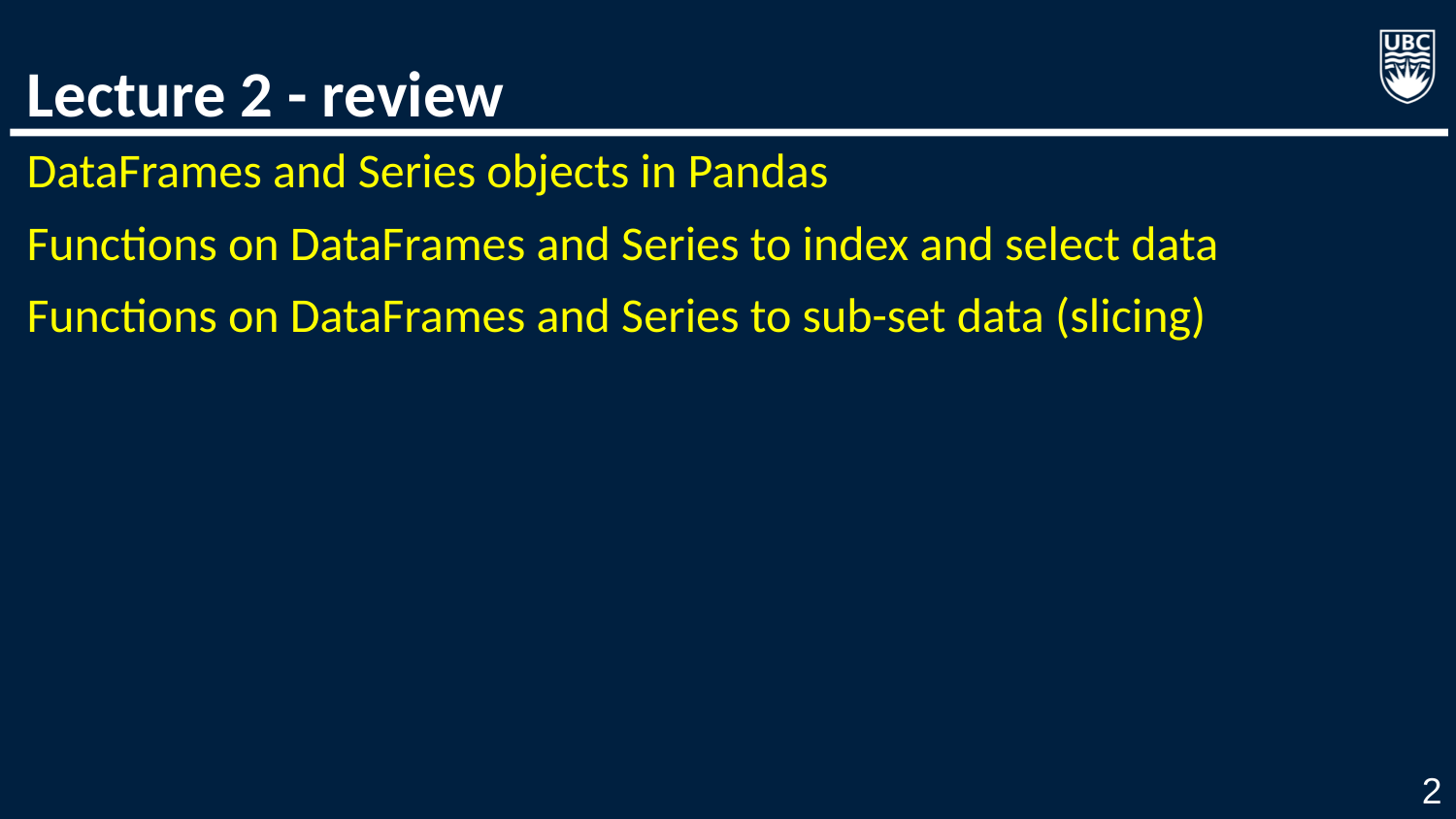

# Lecture 2 - review
DataFrames and Series objects in Pandas
Functions on DataFrames and Series to index and select data
Functions on DataFrames and Series to sub-set data (slicing)